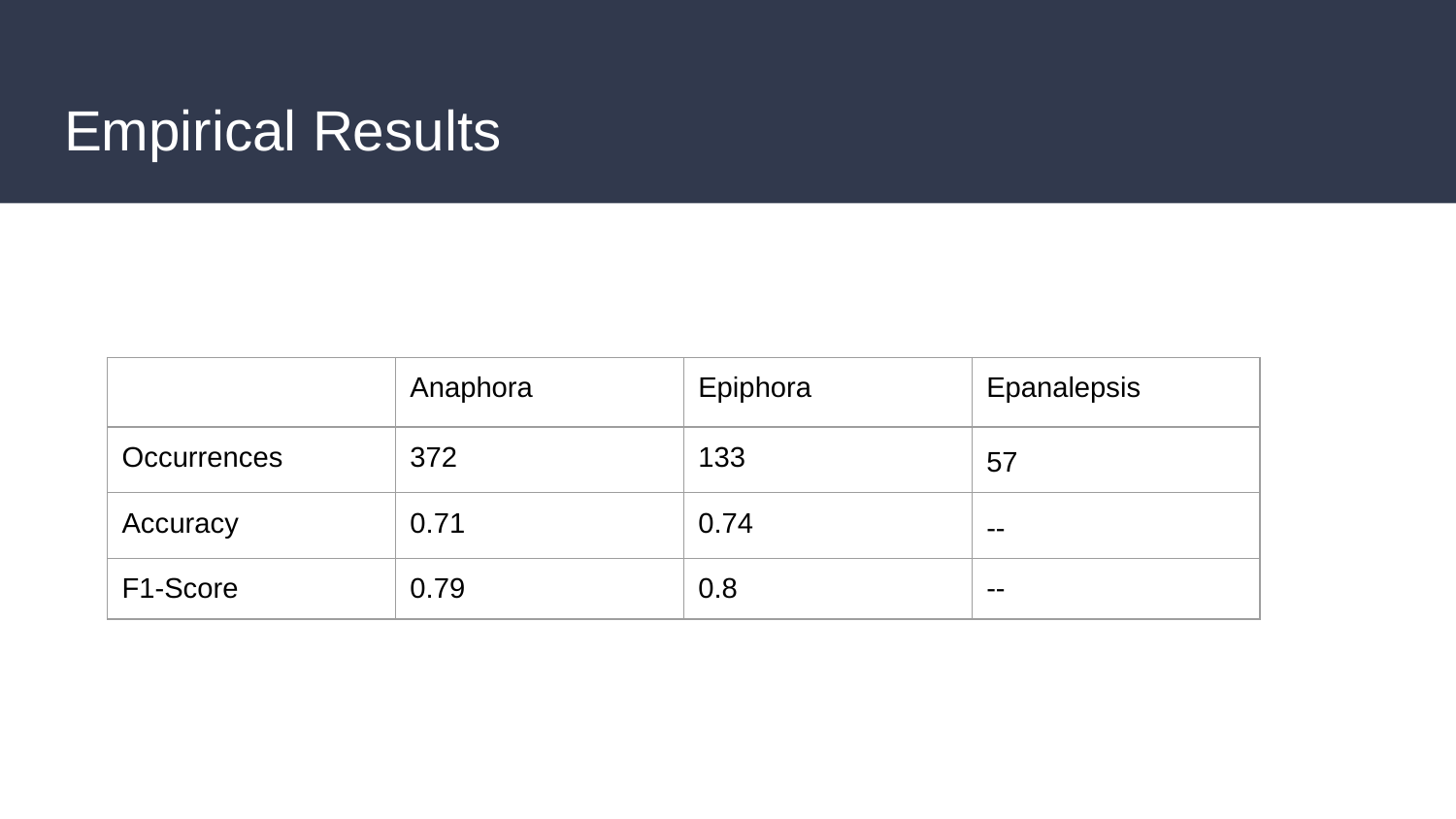

# Empirical Results
|  | Anaphora | Epiphora | Epanalepsis |
| --- | --- | --- | --- |
| Occurrences | 372 | 133 | 57 |
| Accuracy | 0.71 | 0.74 | -- |
| F1-Score | 0.79 | 0.8 | -- |